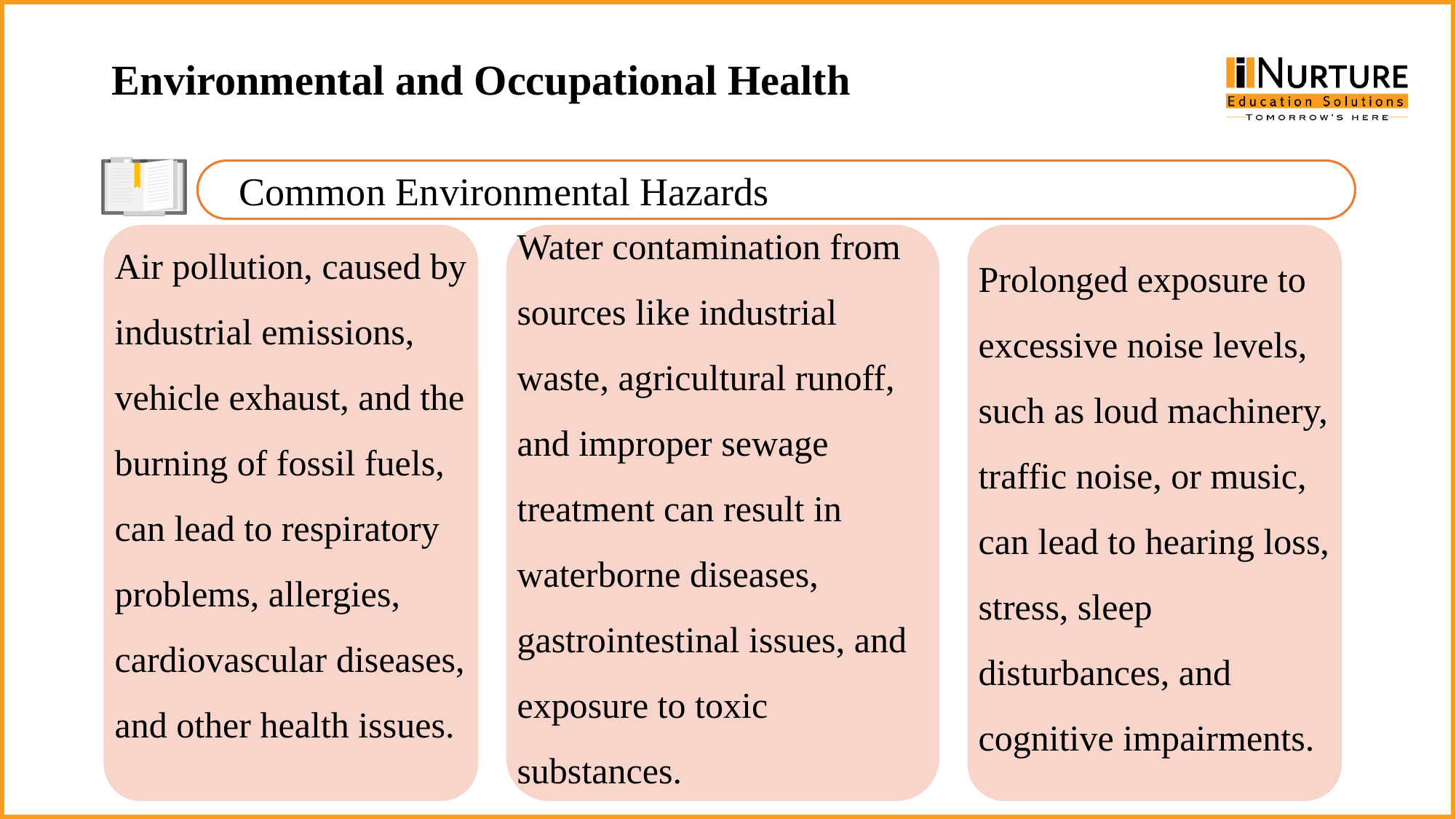

Environmental and Occupational Health

Common Environmental Hazards

Air pollution, caused by industrial emissions, vehicle exhaust, and the burning of fossil fuels, can lead to respiratory problems, allergies, cardiovascular diseases, and other health issues.

Water contamination from sources like industrial waste, agricultural runoff, and improper sewage treatment can result in waterborne diseases, gastrointestinal issues, and exposure to toxic substances.

Prolonged exposure to excessive noise levels, such as loud machinery, traffic noise, or music, can lead to hearing loss, stress, sleep disturbances, and cognitive impairments.